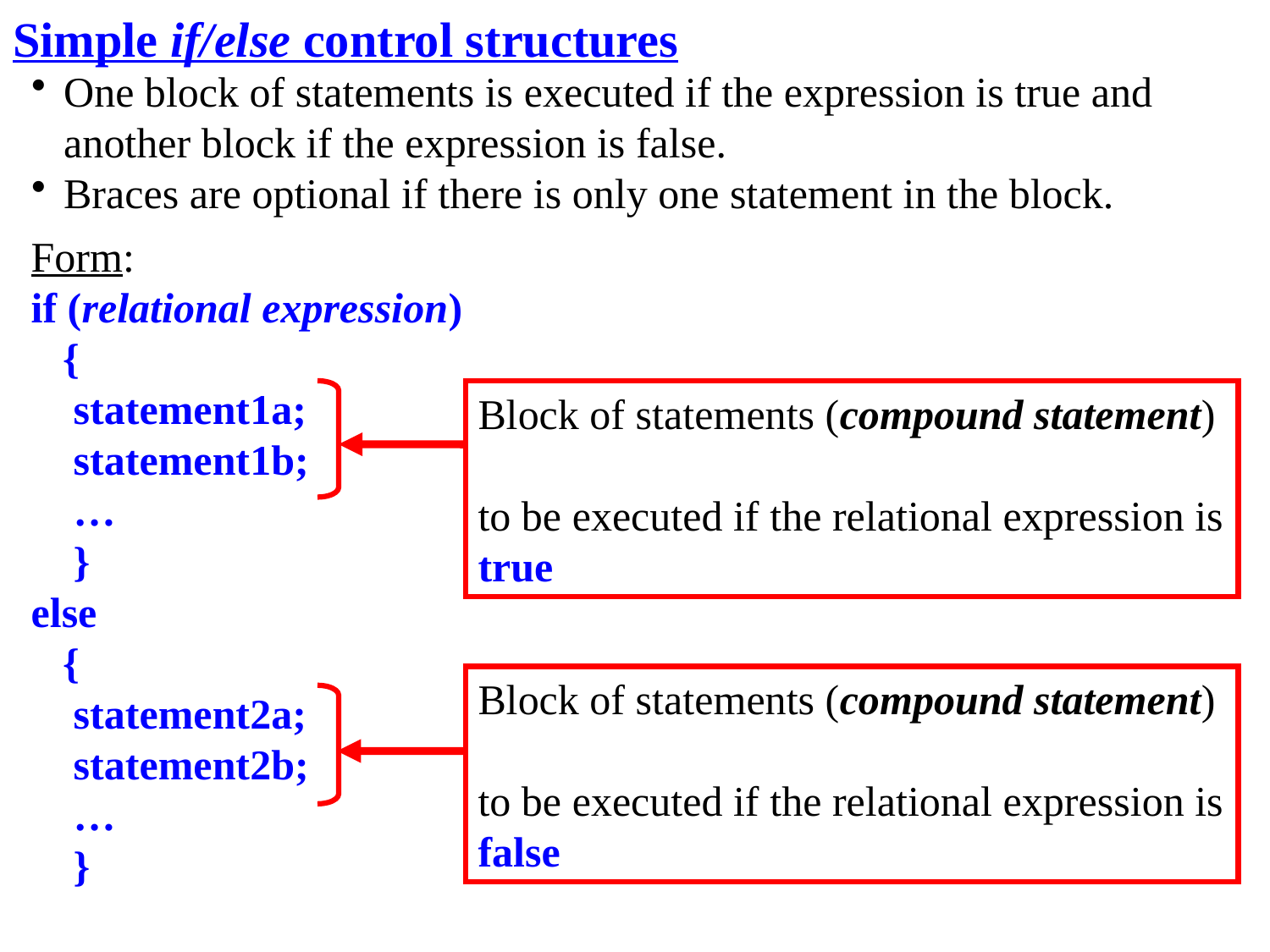

Simple if/else control structures
One block of statements is executed if the expression is true and another block if the expression is false.
Braces are optional if there is only one statement in the block.
Form:
if (relational expression)
   {
    statement1a;
    statement1b;
    …
    }
else
   {
    statement2a;
    statement2b;
    …
    }

Block of statements (compound statement)
to be executed if the relational expression is true

Block of statements (compound statement)
to be executed if the relational expression is false